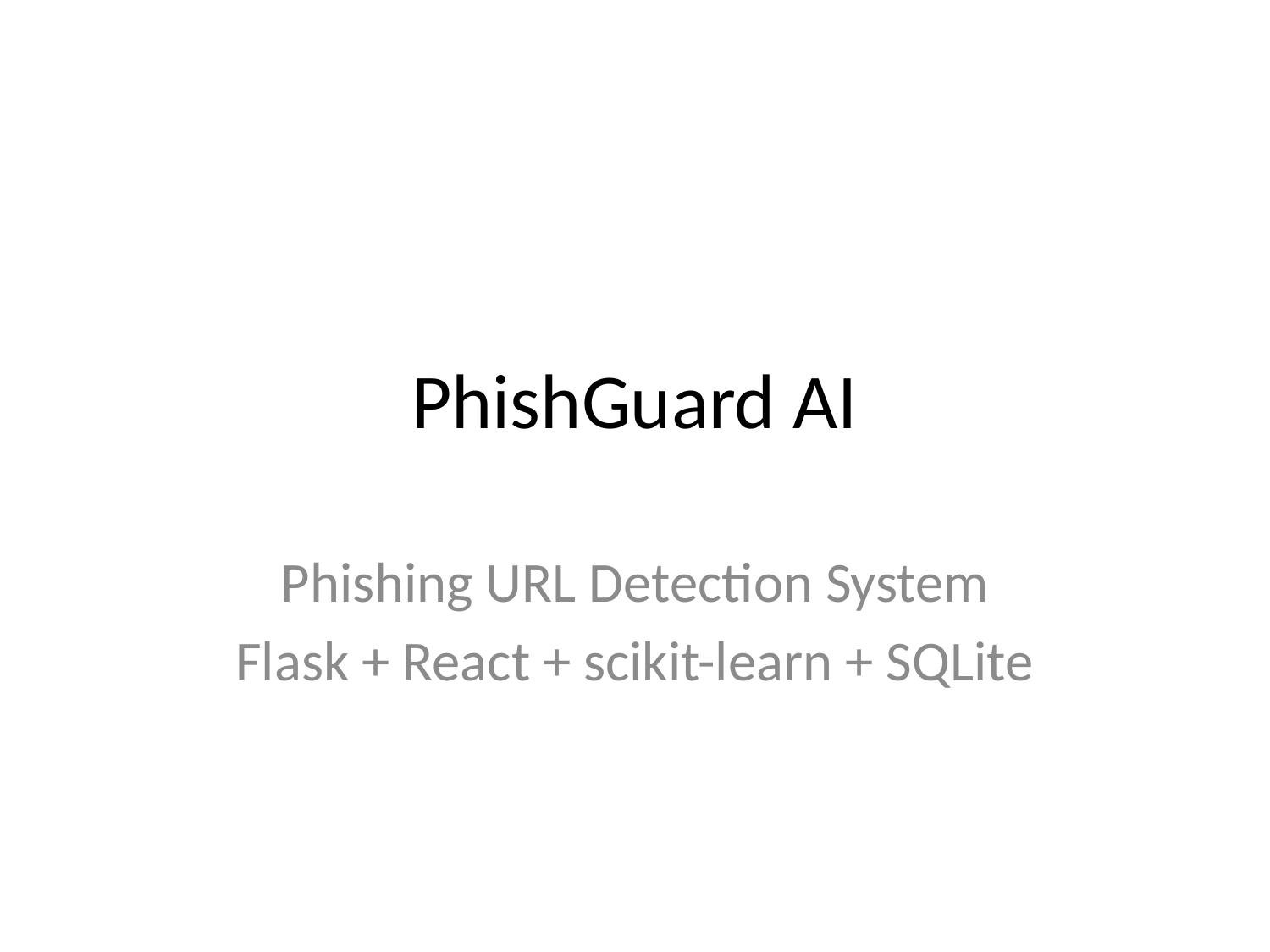

# PhishGuard AI
Phishing URL Detection System
Flask + React + scikit-learn + SQLite